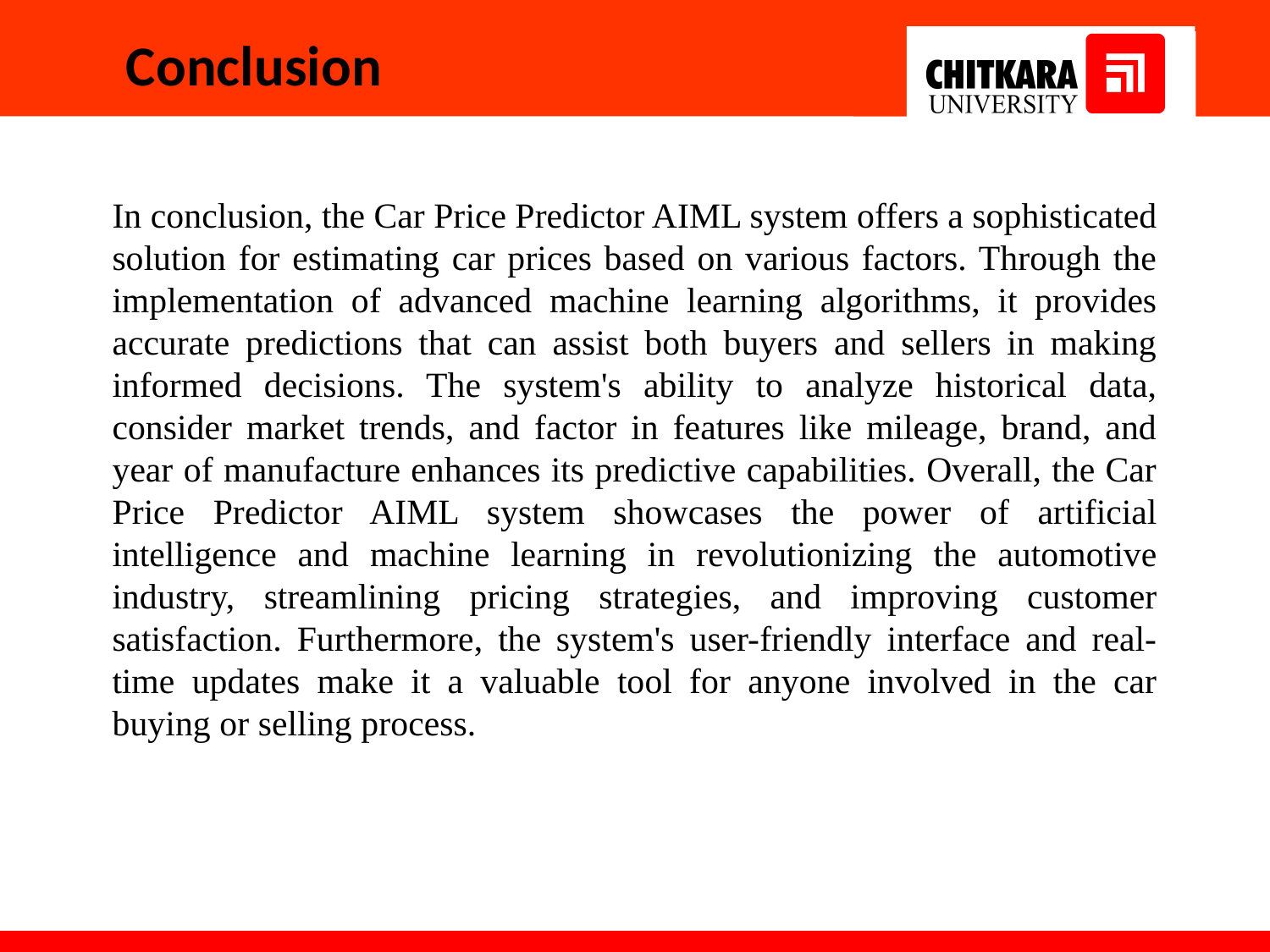

# Conclusion
In conclusion, the Car Price Predictor AIML system offers a sophisticated solution for estimating car prices based on various factors. Through the implementation of advanced machine learning algorithms, it provides accurate predictions that can assist both buyers and sellers in making informed decisions. The system's ability to analyze historical data, consider market trends, and factor in features like mileage, brand, and year of manufacture enhances its predictive capabilities. Overall, the Car Price Predictor AIML system showcases the power of artificial intelligence and machine learning in revolutionizing the automotive industry, streamlining pricing strategies, and improving customer satisfaction. Furthermore, the system's user-friendly interface and real-time updates make it a valuable tool for anyone involved in the car buying or selling process.